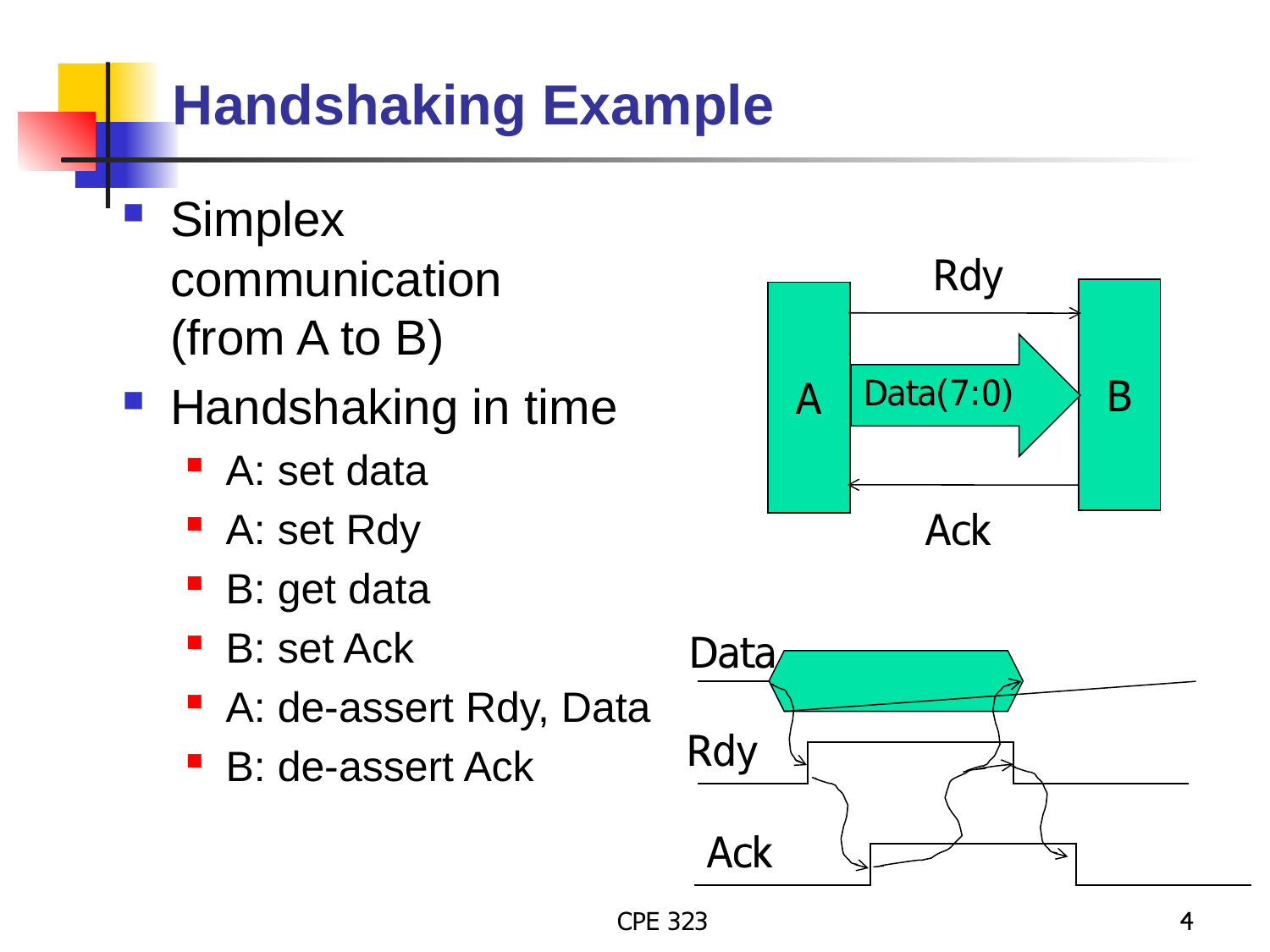

# Handshaking Example
Simplex communication
(from A to B)
Handshaking in time
A: set data
A: set Rdy
B: get data
B: set Ack
A: de-assert Rdy, Data
B: de-assert Ack

Rdy
B
A
Data(7:0)
Ack
Data

Rdy

Ack
CPE 323
4